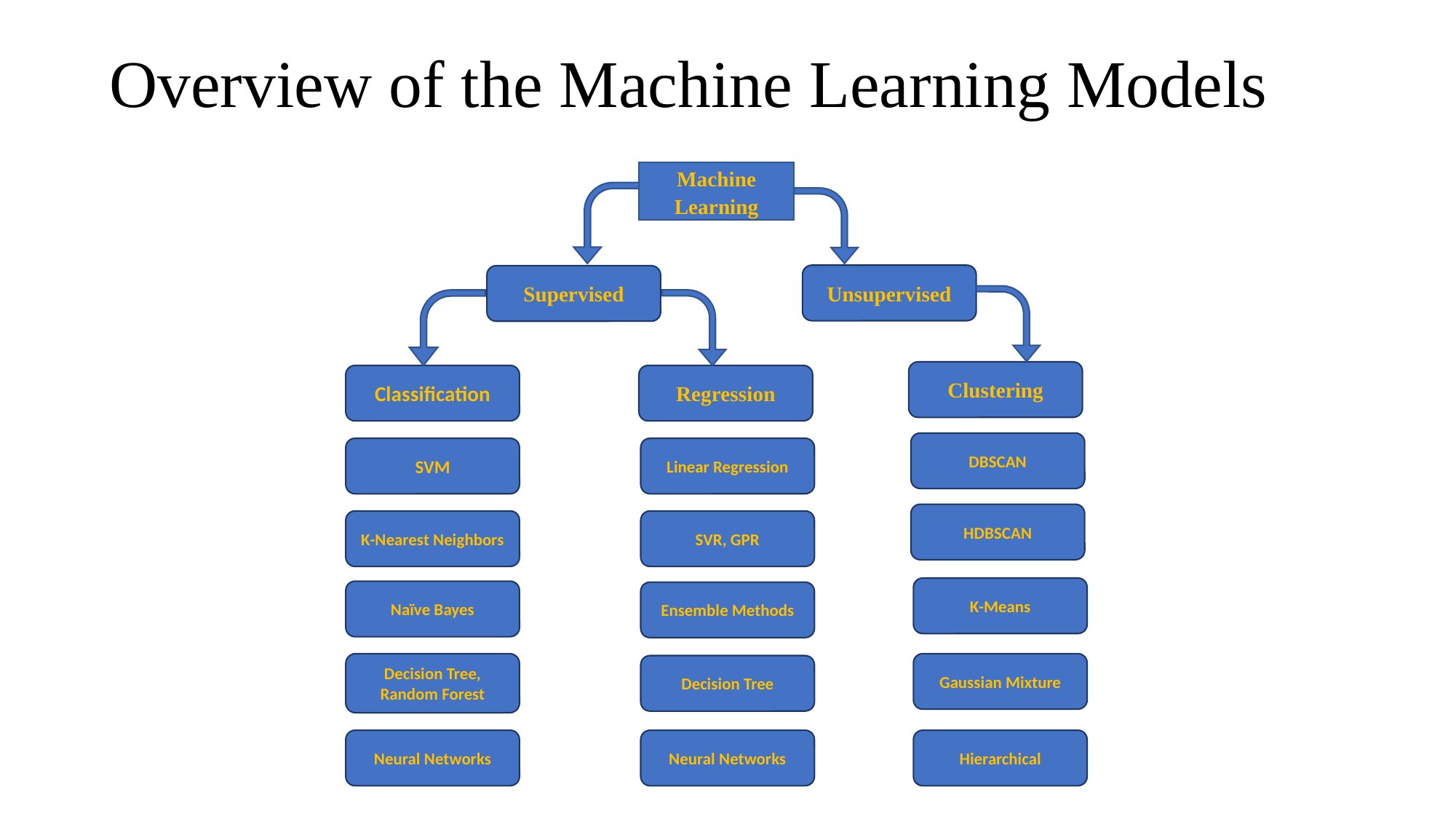

# Overview of the Machine Learning Models

Machine Learning

Unsupervised
Supervised

Clustering
Classification
Regression
DBSCAN
SVM
Linear Regression
HDBSCAN
K-Nearest Neighbors
SVR, GPR
K-Means
Naïve Bayes
Ensemble Methods
Decision Tree, Random Forest
Gaussian Mixture
Decision Tree
Neural Networks
Hierarchical
Neural Networks